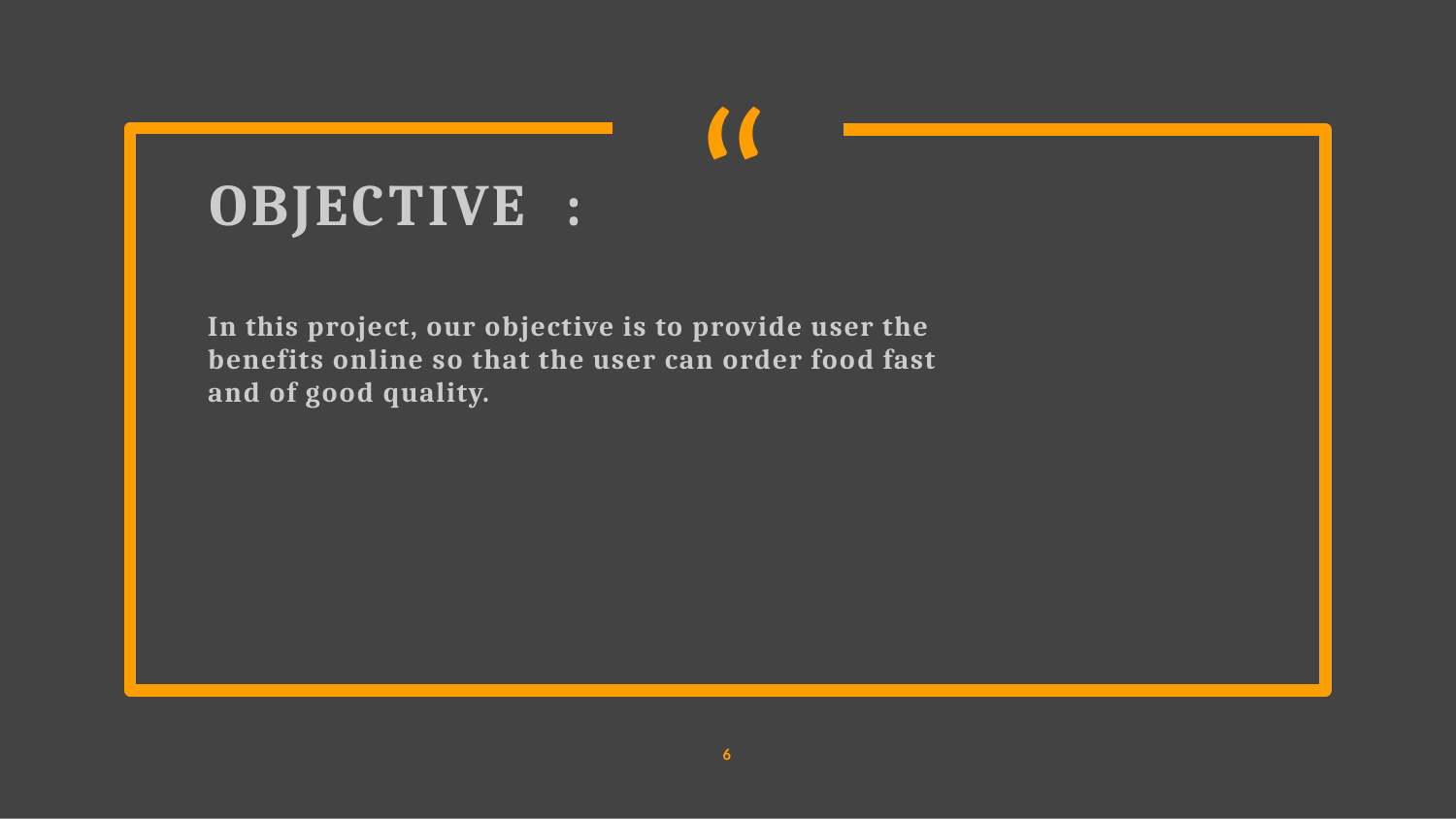

“

# OBJECTIVE	:
In this project, our objective is to provide user the benefits online so that the user can order food fast and of good quality.
6